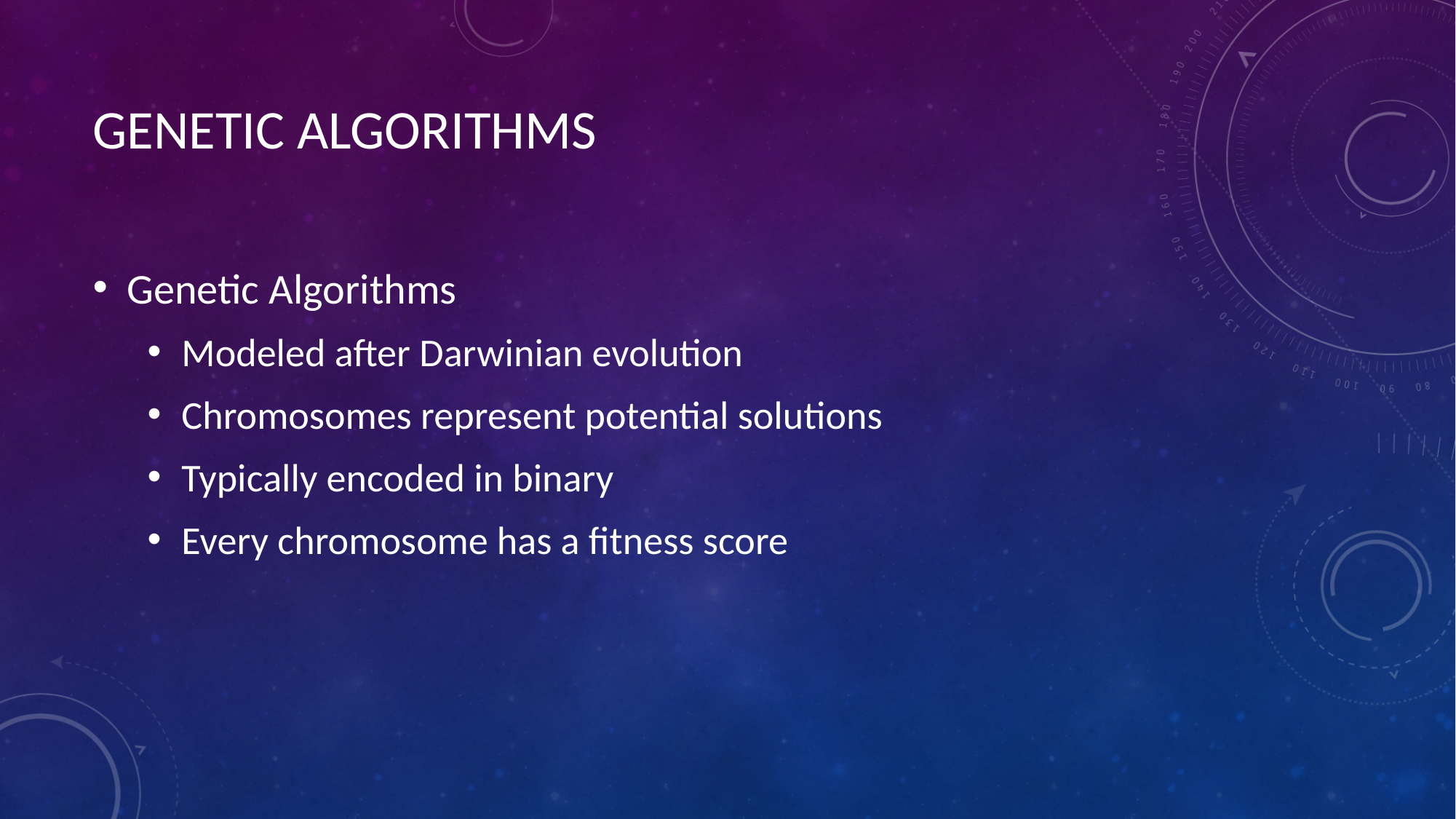

# Genetic Algorithms
Genetic Algorithms
Modeled after Darwinian evolution
Chromosomes represent potential solutions
Typically encoded in binary
Every chromosome has a fitness score